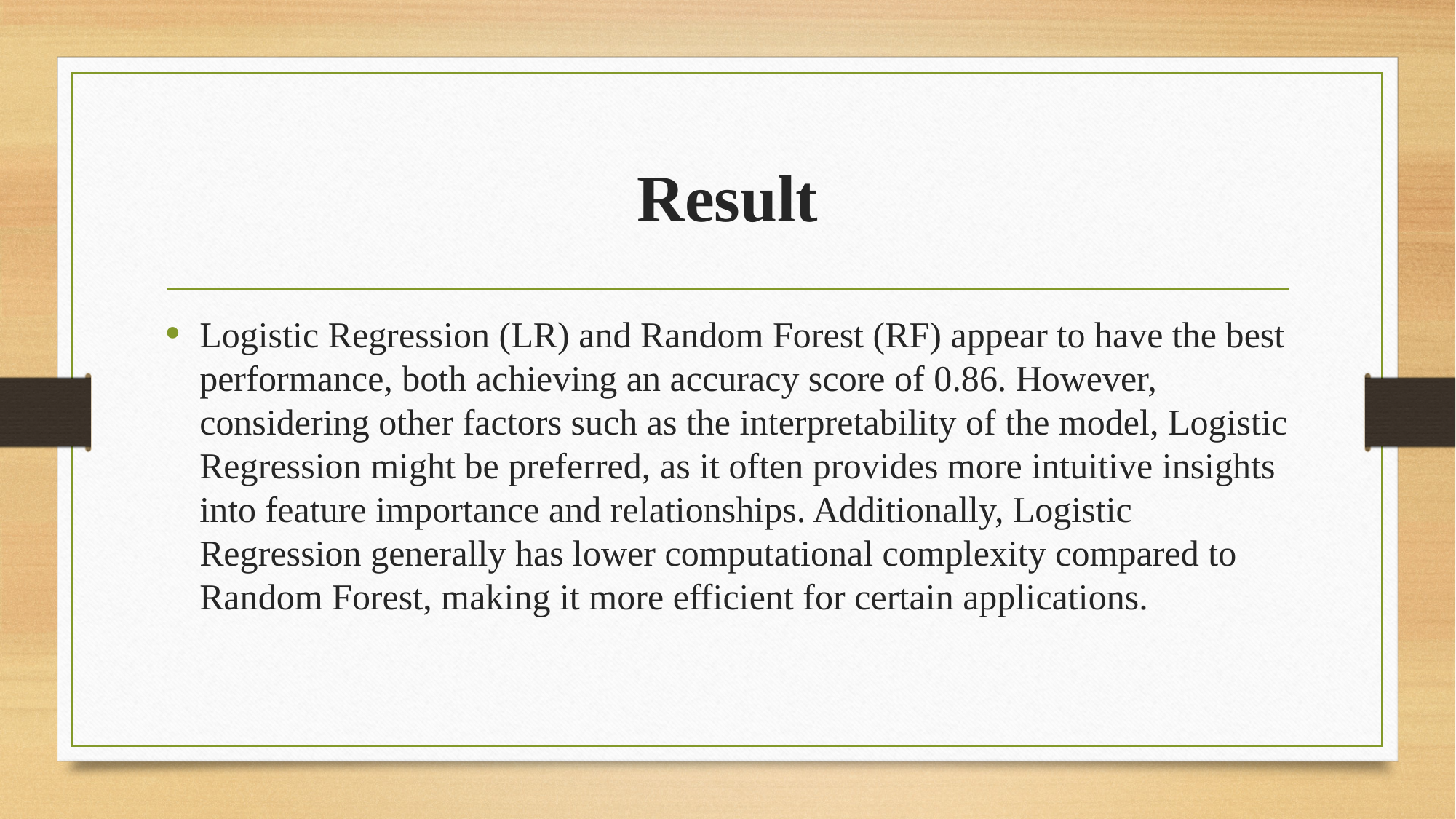

# Result
Logistic Regression (LR) and Random Forest (RF) appear to have the best performance, both achieving an accuracy score of 0.86. However, considering other factors such as the interpretability of the model, Logistic Regression might be preferred, as it often provides more intuitive insights into feature importance and relationships. Additionally, Logistic Regression generally has lower computational complexity compared to Random Forest, making it more efficient for certain applications.